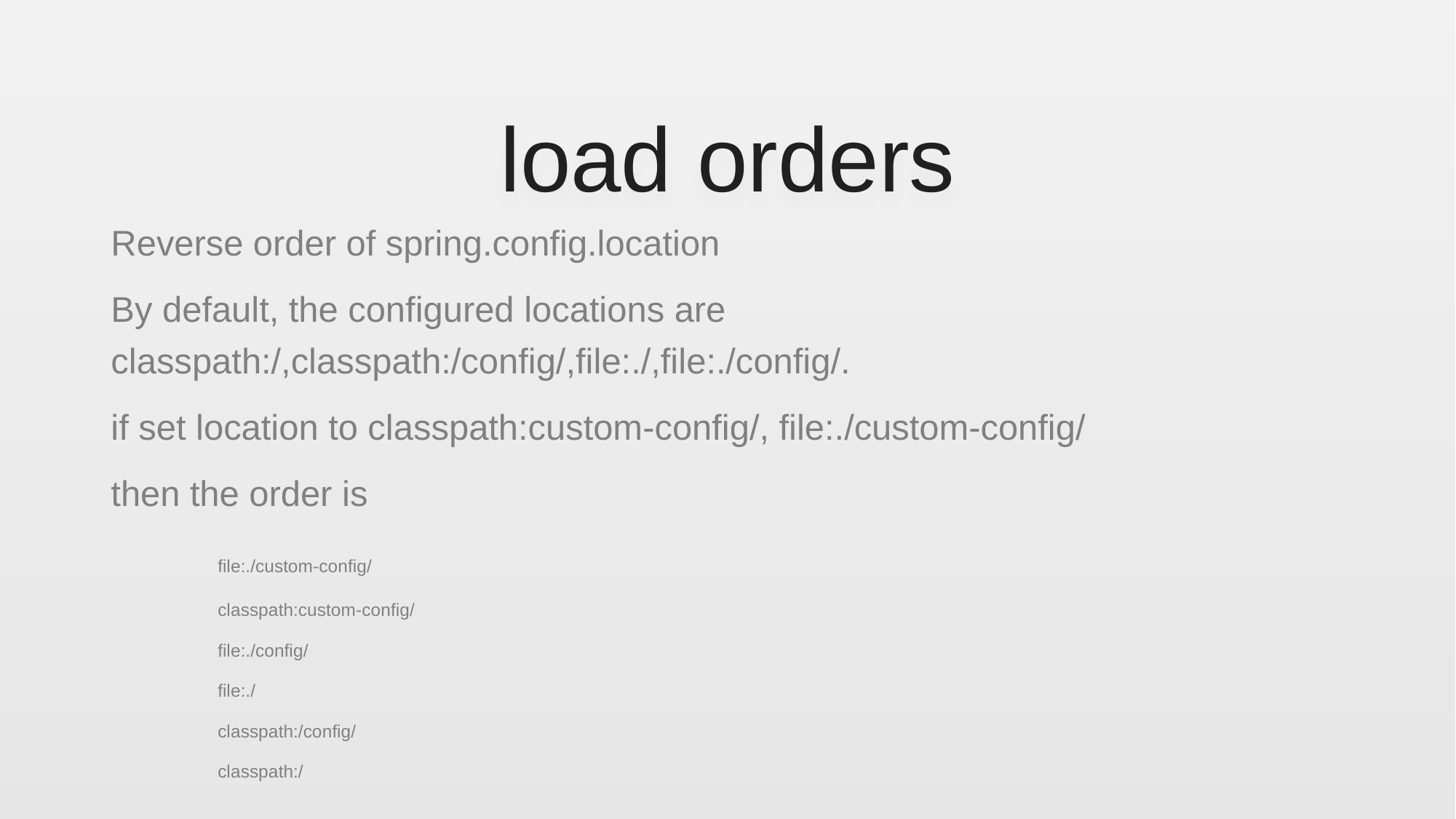

# load orders
Reverse order of spring.config.location
By default, the configured locations are classpath:/,classpath:/config/,file:./,file:./config/.
if set location to classpath:custom-config/, file:./custom-config/
then the order is
	file:./custom-config/
            	classpath:custom-config/
            	file:./config/
            	file:./
            	classpath:/config/
            	classpath:/